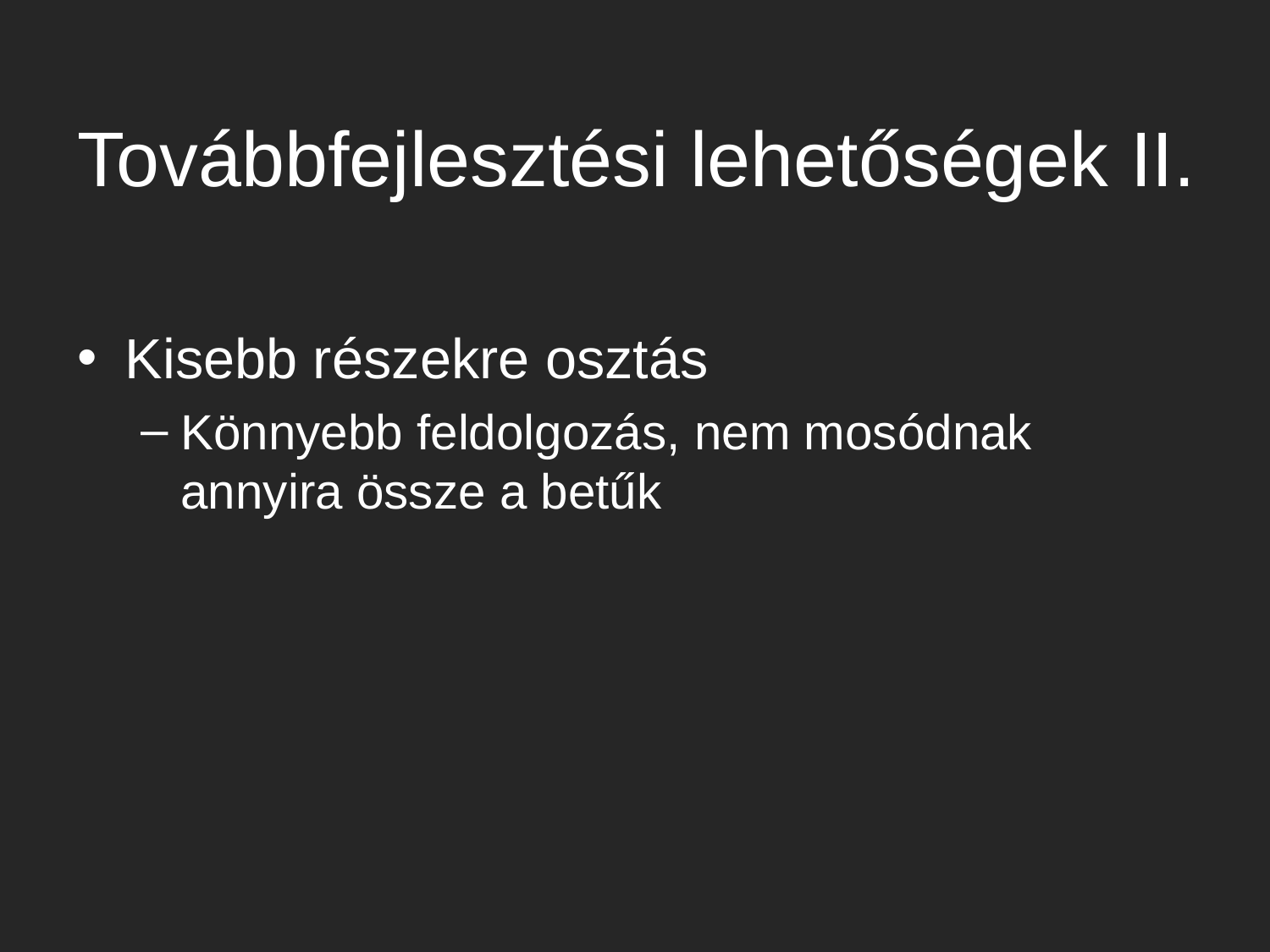

# Továbbfejlesztési lehetőségek II.
Kisebb részekre osztás
Könnyebb feldolgozás, nem mosódnak annyira össze a betűk